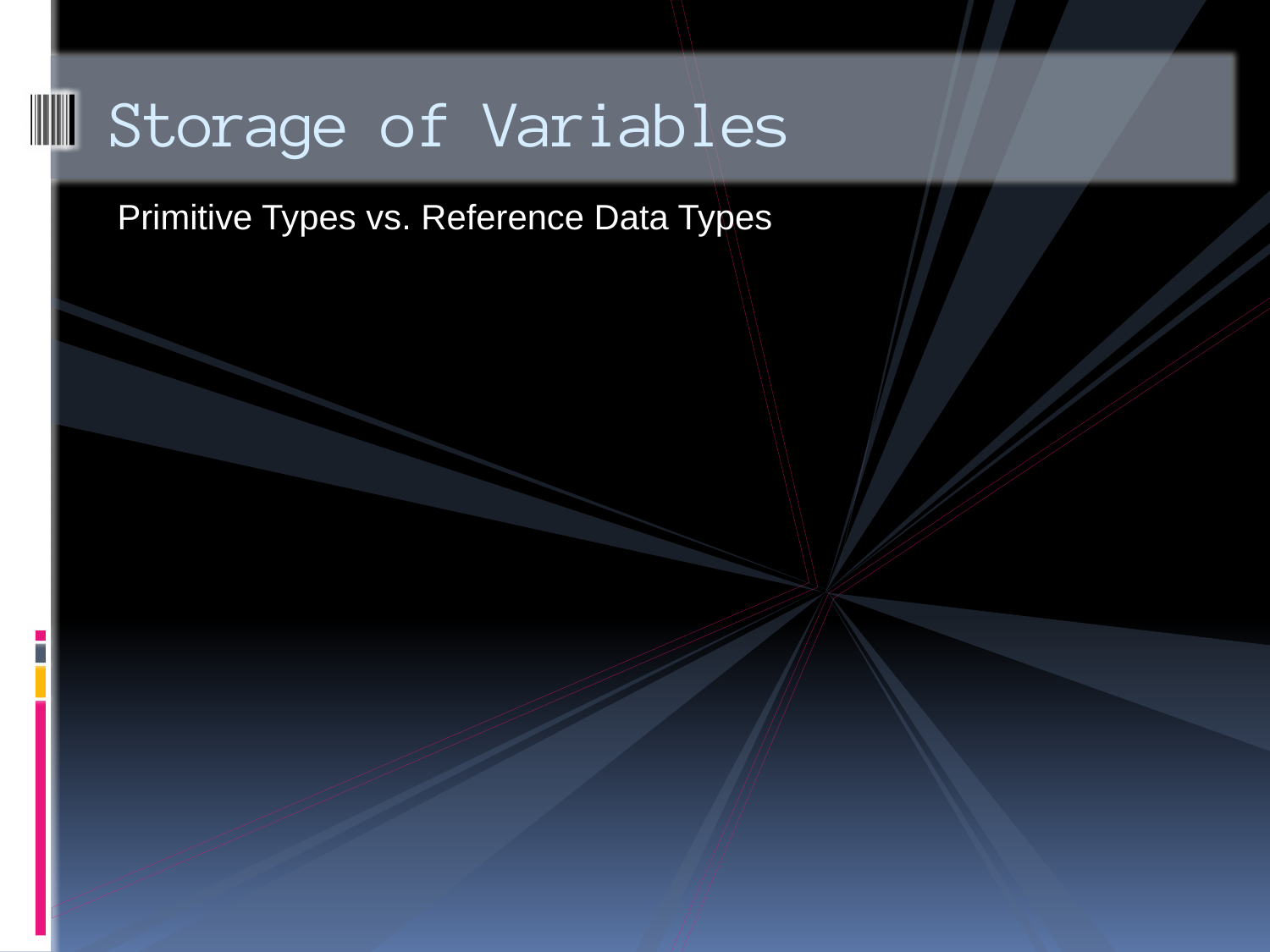

# Storage of Variables
Primitive Types vs. Reference Data Types